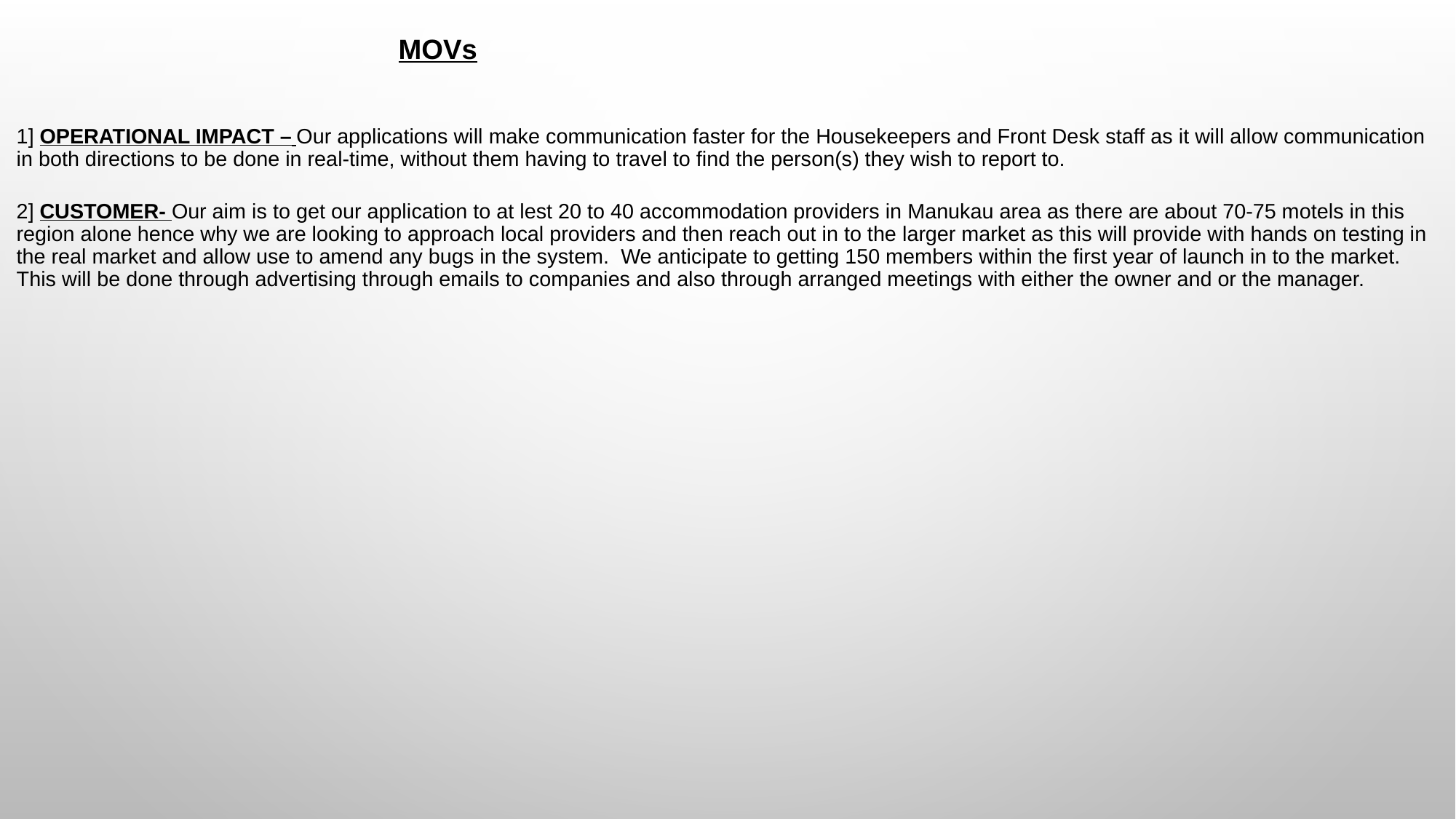

# MOVs 1] OPERATIONAL IMPACT – Our applications will make communication faster for the Housekeepers and Front Desk staff as it will allow communication in both directions to be done in real-time, without them having to travel to find the person(s) they wish to report to. 2] CUSTOMER- Our aim is to get our application to at lest 20 to 40 accommodation providers in Manukau area as there are about 70-75 motels in this region alone hence why we are looking to approach local providers and then reach out in to the larger market as this will provide with hands on testing in the real market and allow use to amend any bugs in the system.  We anticipate to getting 150 members within the first year of launch in to the market. This will be done through advertising through emails to companies and also through arranged meetings with either the owner and or the manager.